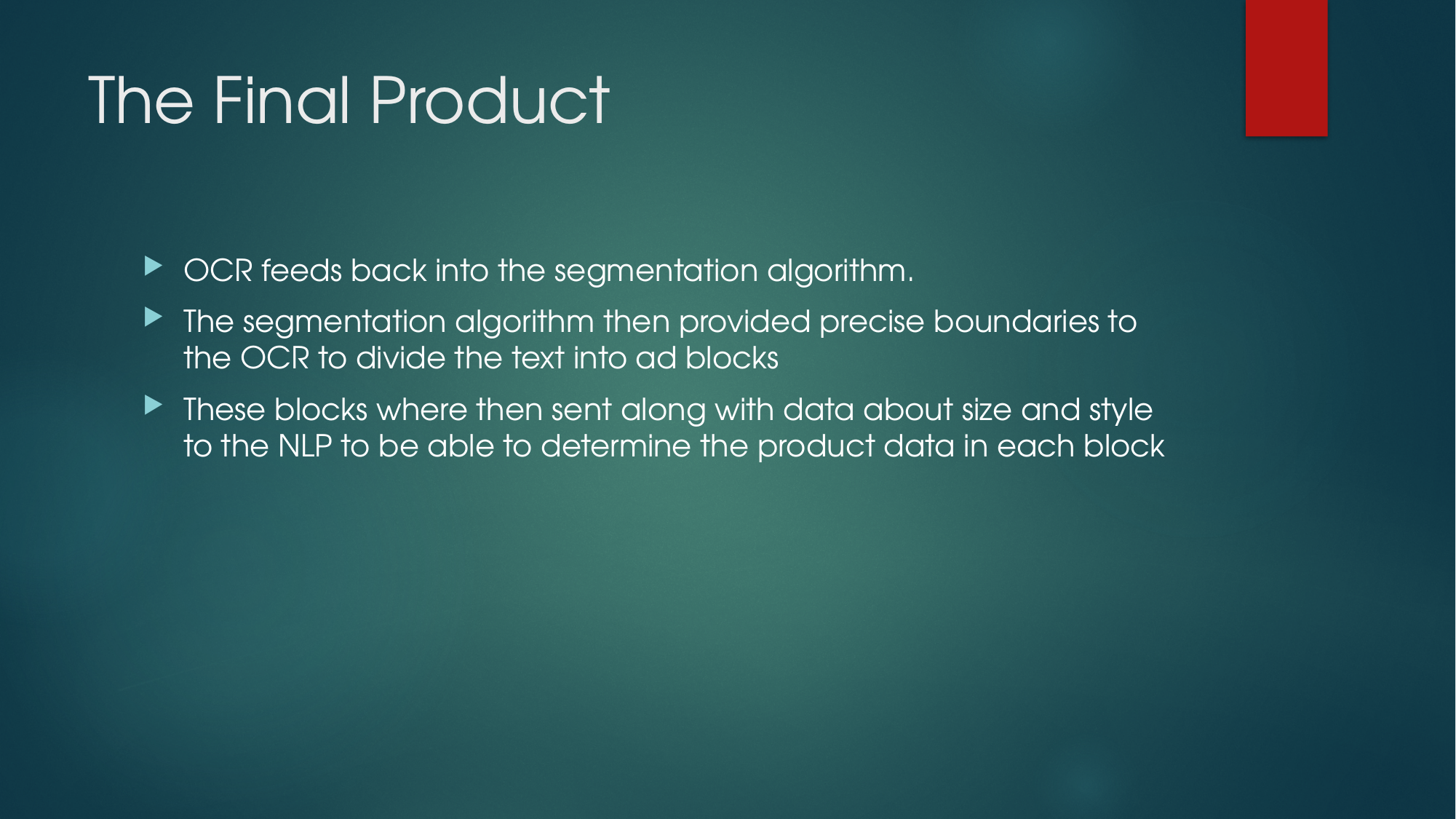

# The Final Product
OCR feeds back into the segmentation algorithm.
The segmentation algorithm then provided precise boundaries to the OCR to divide the text into ad blocks
These blocks where then sent along with data about size and style to the NLP to be able to determine the product data in each block